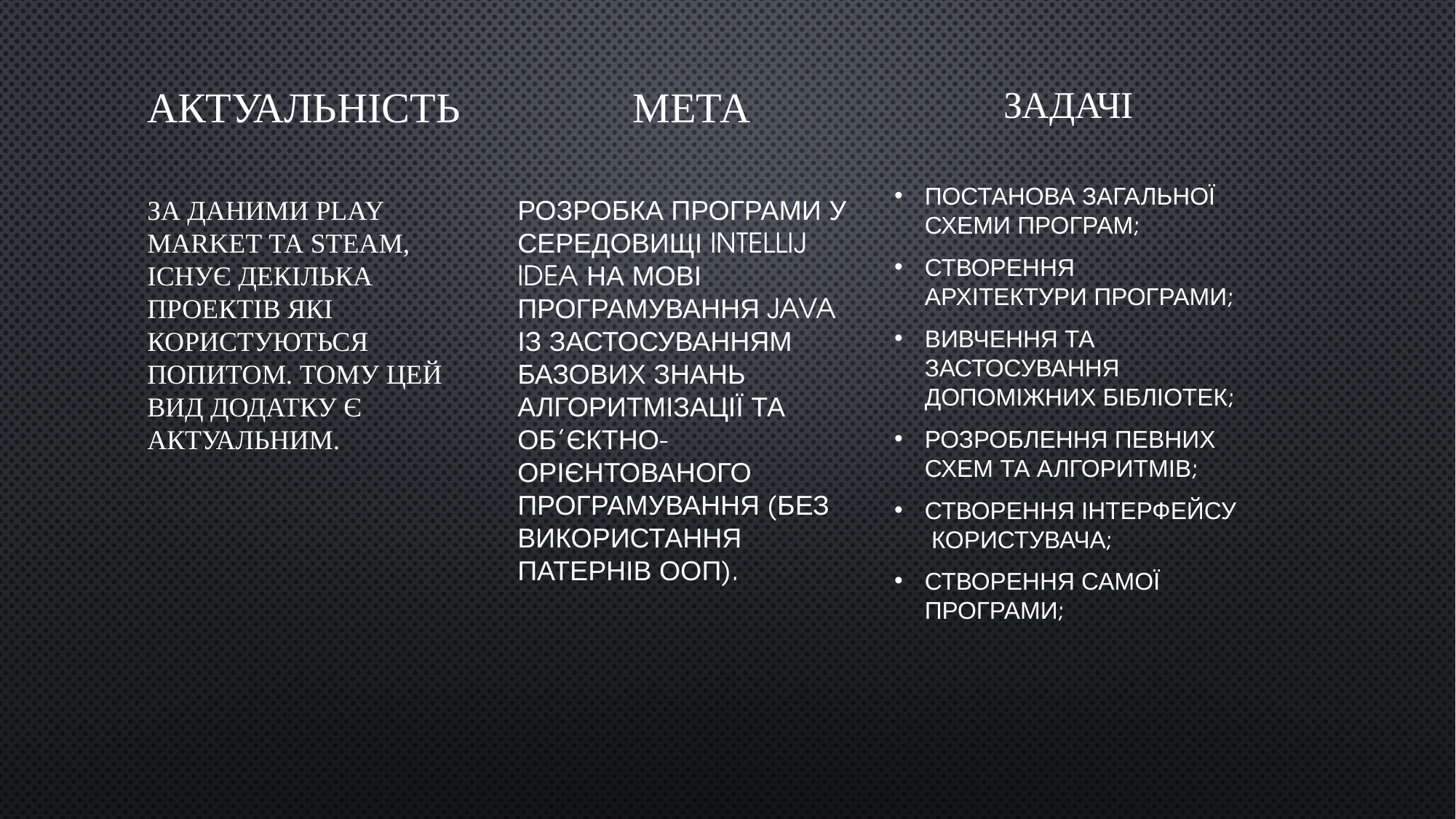

Актуальність

За даними Play Market та Steam, існує декілька проектів які користуються попитом. Тому цей вид додатку є актуальним.
МЕТА

розробка програми у середовищі IntelliJ IDEA на мові програмування Java із застосуванням базових знань алгоритмізації та об’єктно-орієнтованого програмування (без використання патернів ООП).
ЗАДАЧІ

постанова загальної схеми програм;
створення архітектури програми;
вивчення та застосування допоміжних бібліотек;
розроблення певних схем та алгоритмів;
створення інтерфейсу  користувача;
створення самої програми;